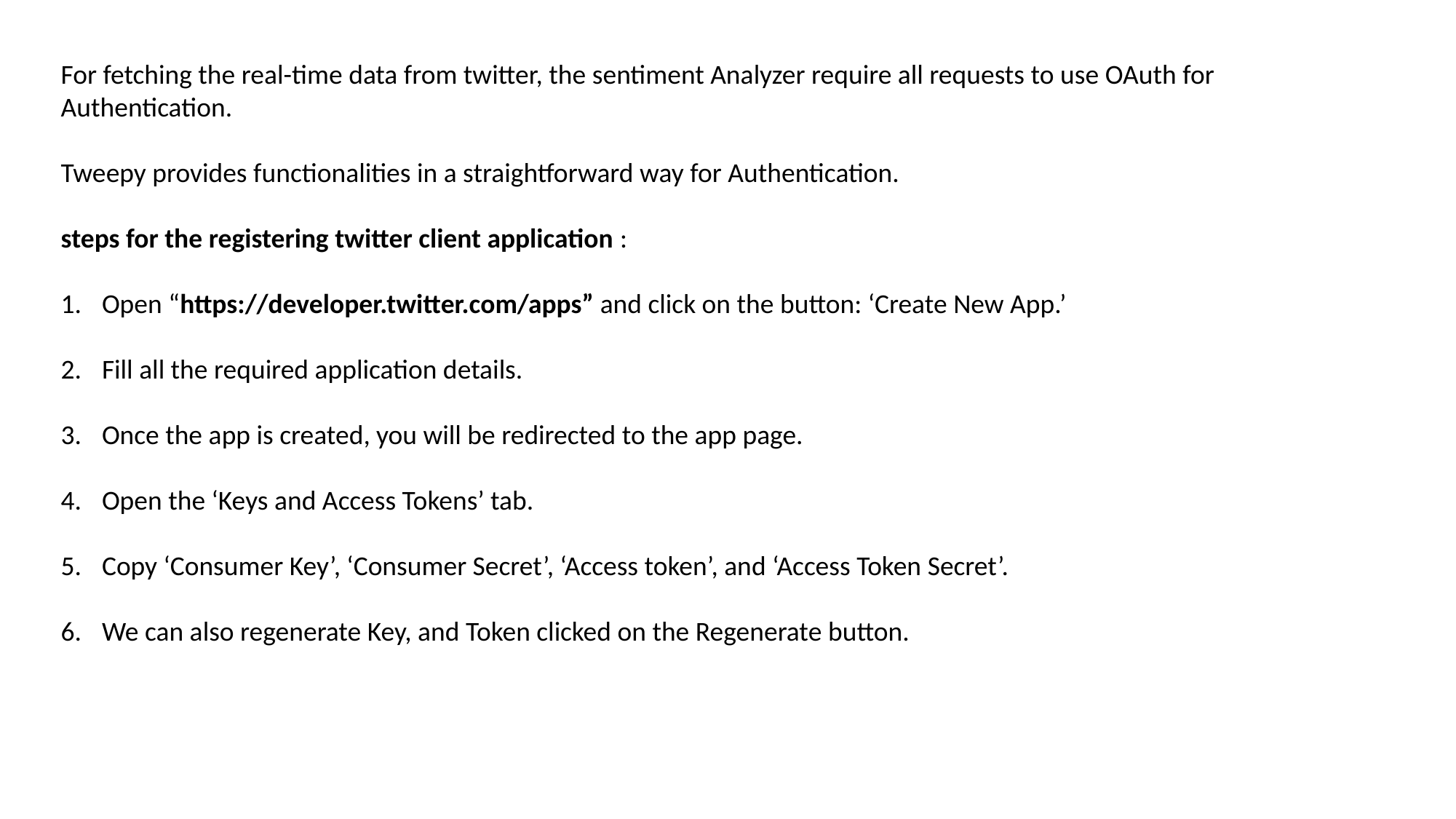

For fetching the real-time data from twitter, the sentiment Analyzer require all requests to use OAuth for Authentication.

Tweepy provides functionalities in a straightforward way for Authentication.

steps for the registering twitter client application :

Open “https://developer.twitter.com/apps” and click on the button: ‘Create New App.’

Fill all the required application details.

Once the app is created, you will be redirected to the app page.

Open the ‘Keys and Access Tokens’ tab.

Copy ‘Consumer Key’, ‘Consumer Secret’, ‘Access token’, and ‘Access Token Secret’.

We can also regenerate Key, and Token clicked on the Regenerate button.